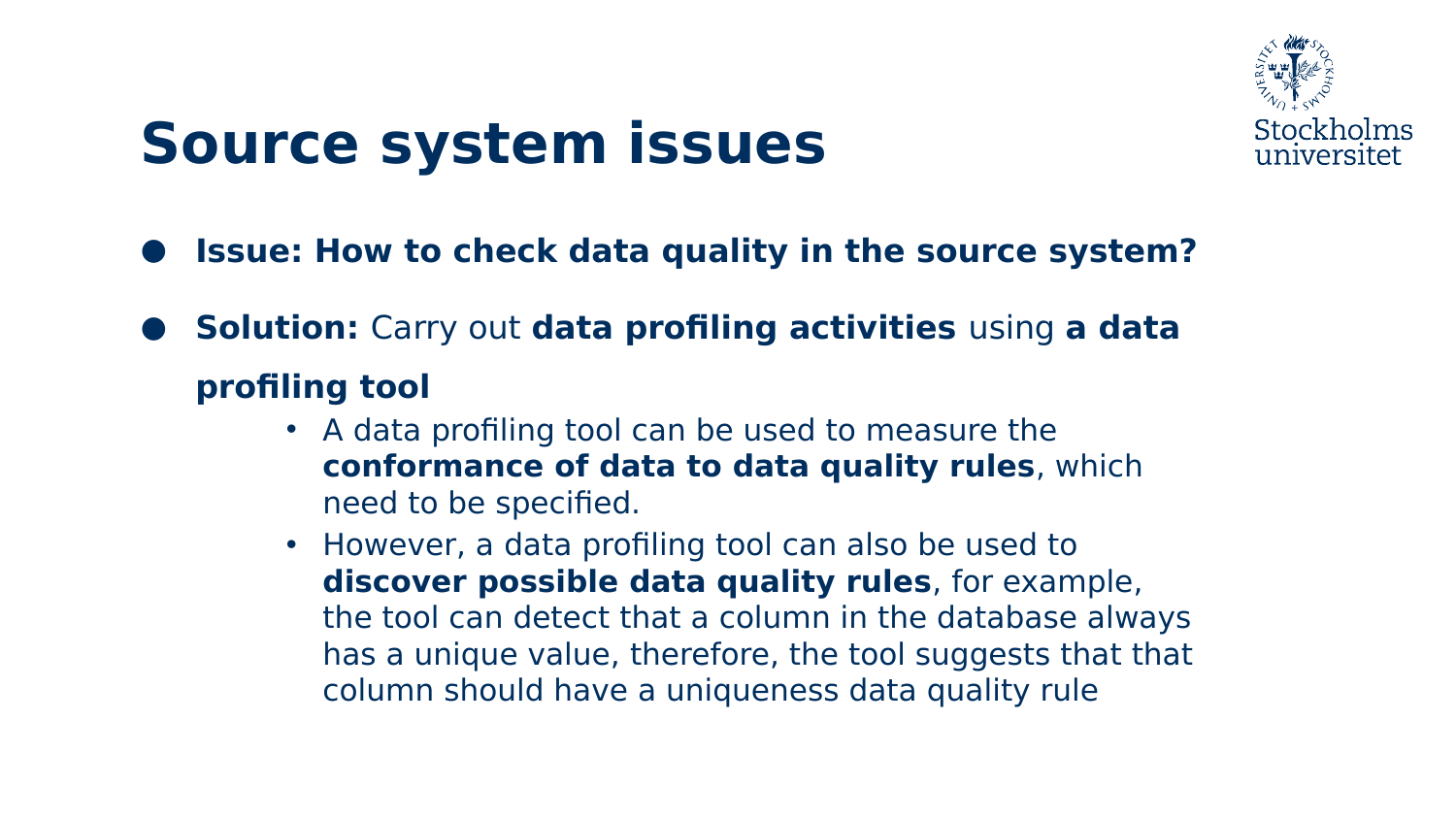

# Source system issues
Issue: How to check data quality in the source system?
Solution: Carry out data profiling activities using a data profiling tool
A data profiling tool can be used to measure the conformance of data to data quality rules, which need to be specified.
However, a data profiling tool can also be used to discover possible data quality rules, for example, the tool can detect that a column in the database always has a unique value, therefore, the tool suggests that that column should have a uniqueness data quality rule